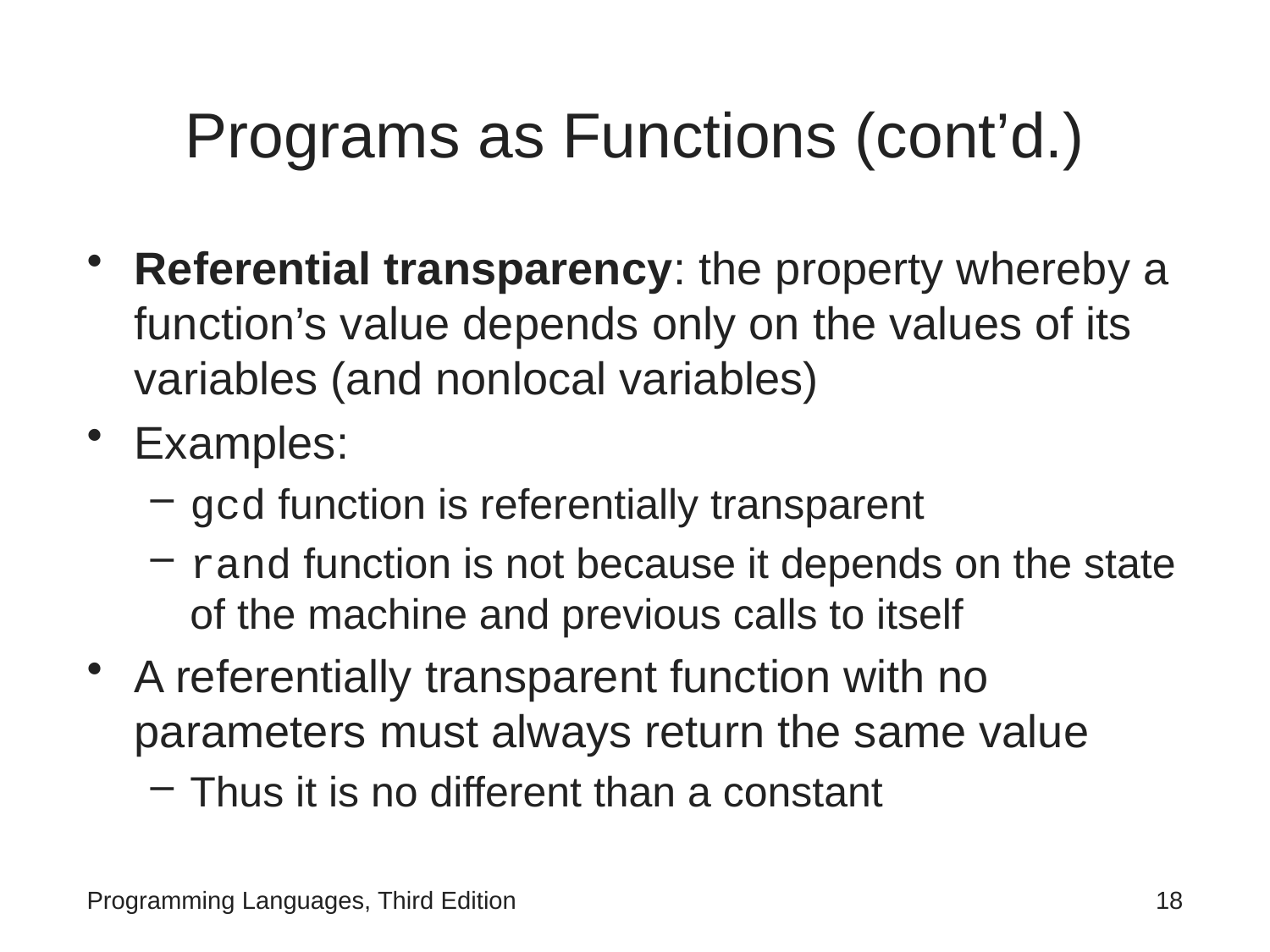

# Programs as Functions (cont’d.)
Referential transparency: the property whereby a function’s value depends only on the values of its variables (and nonlocal variables)
Examples:
gcd function is referentially transparent
rand function is not because it depends on the state of the machine and previous calls to itself
A referentially transparent function with no parameters must always return the same value
Thus it is no different than a constant
Programming Languages, Third Edition
18